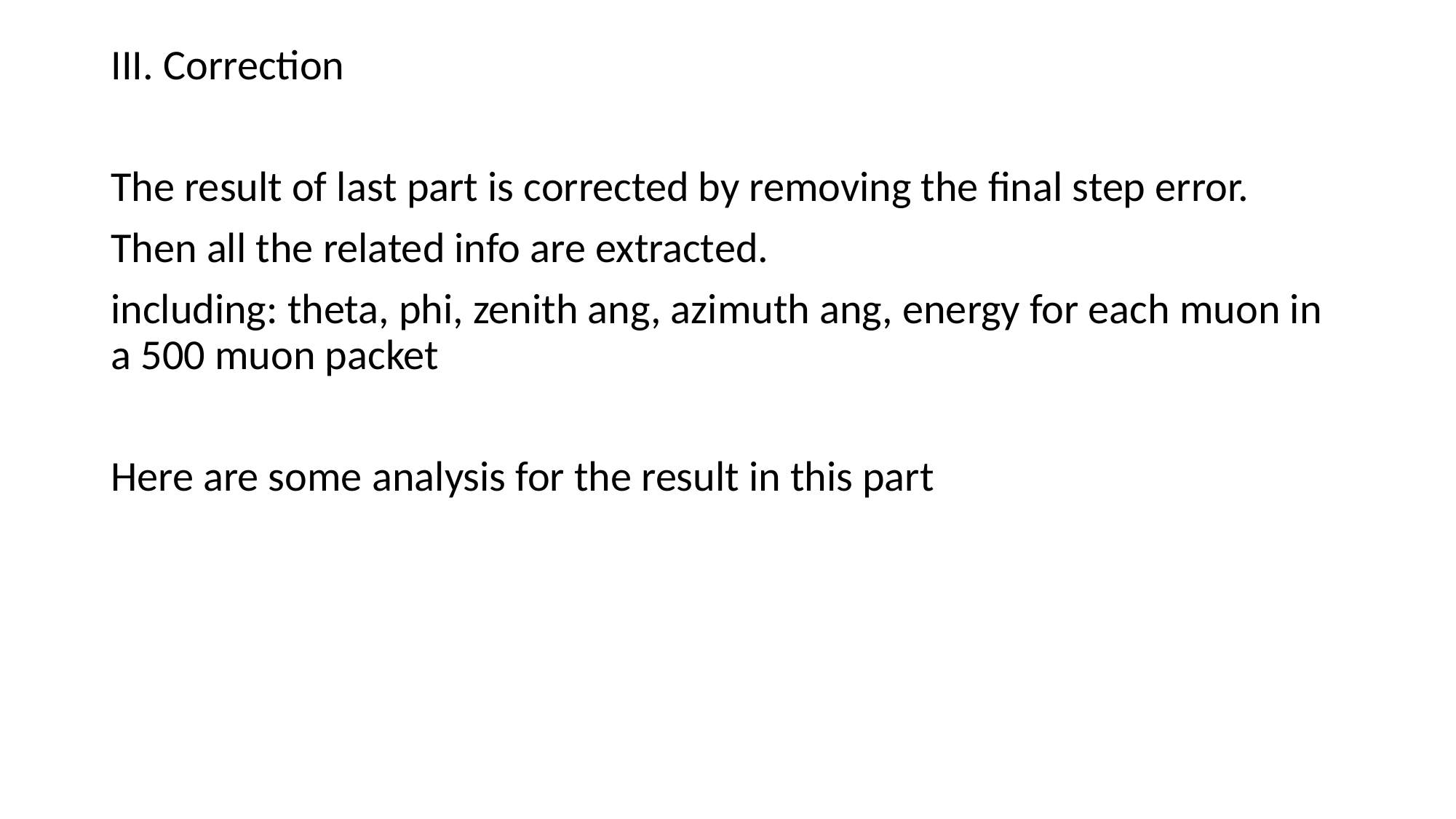

III. Correction

The result of last part is corrected by removing the final step error.
Then all the related info are extracted.
including: theta, phi, zenith ang, azimuth ang, energy for each muon in a 500 muon packet

Here are some analysis for the result in this part